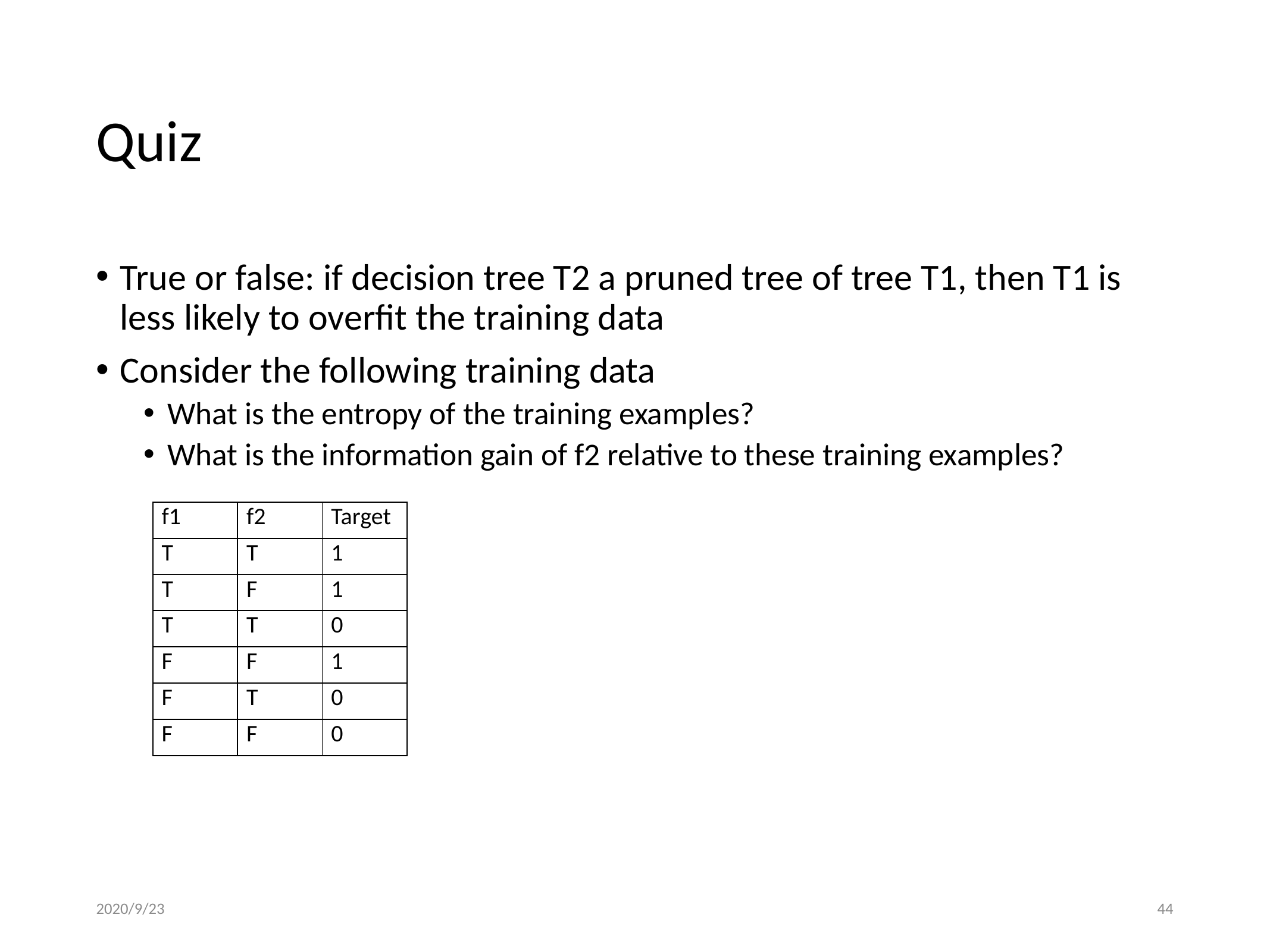

# Quiz
True or false: if decision tree T2 a pruned tree of tree T1, then T1 is less likely to overfit the training data
Consider the following training data
What is the entropy of the training examples?
What is the information gain of f2 relative to these training examples?

| f1 | f2 | Target |
| --- | --- | --- |
| T | T | 1 |
| T | F | 1 |
| T | T | 0 |
| F | F | 1 |
| F | T | 0 |
| F | F | 0 |
2020/9/23

44